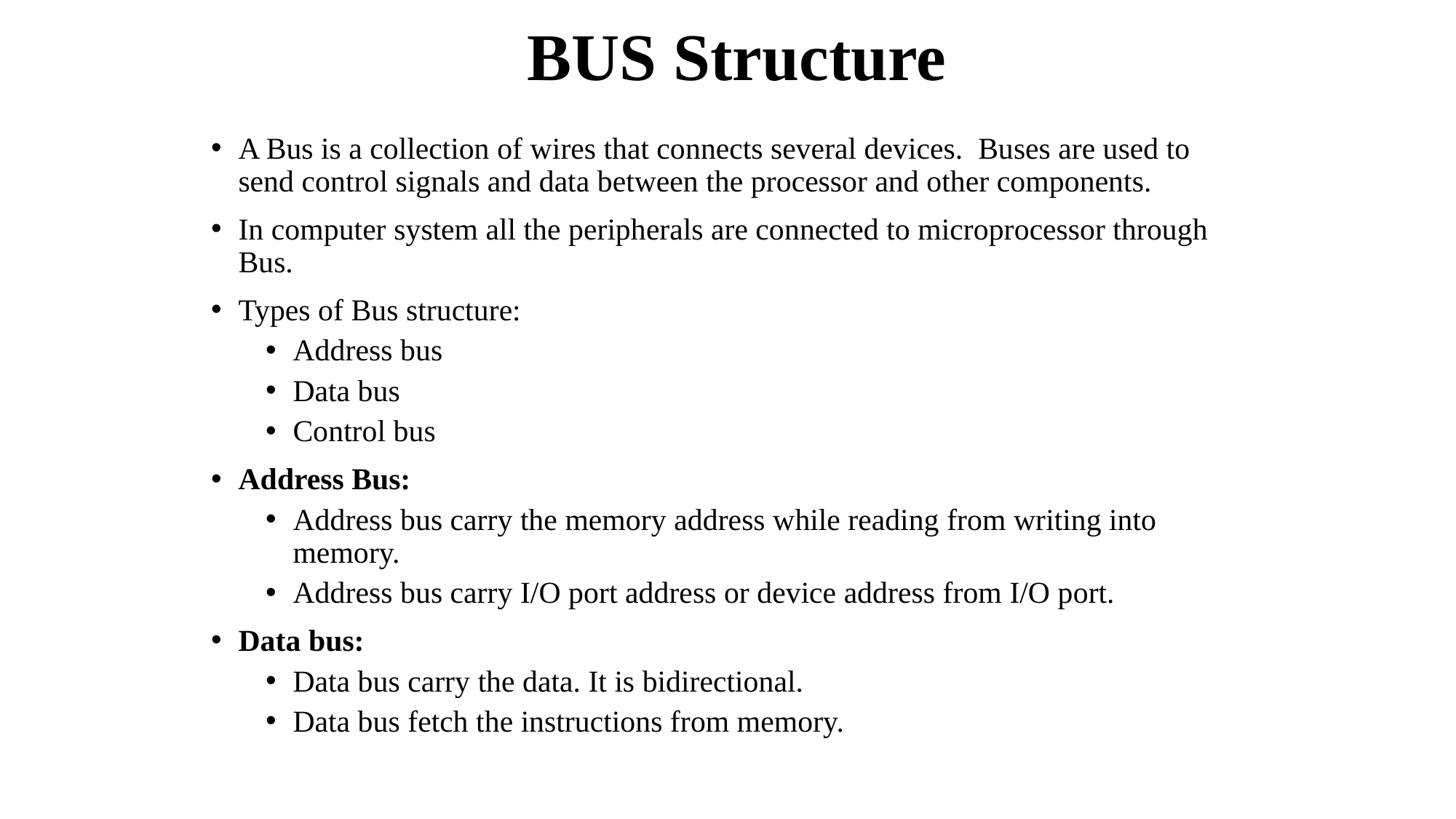

# BUS Structure
A Bus is a collection of wires that connects several devices.  Buses are used to send control signals and data between the processor and other components.
In computer system all the peripherals are connected to microprocessor through Bus.
Types of Bus structure:
Address bus
Data bus
Control bus
Address Bus:
Address bus carry the memory address while reading from writing into memory.
Address bus carry I/O port address or device address from I/O port.
Data bus:
Data bus carry the data. It is bidirectional.
Data bus fetch the instructions from memory.